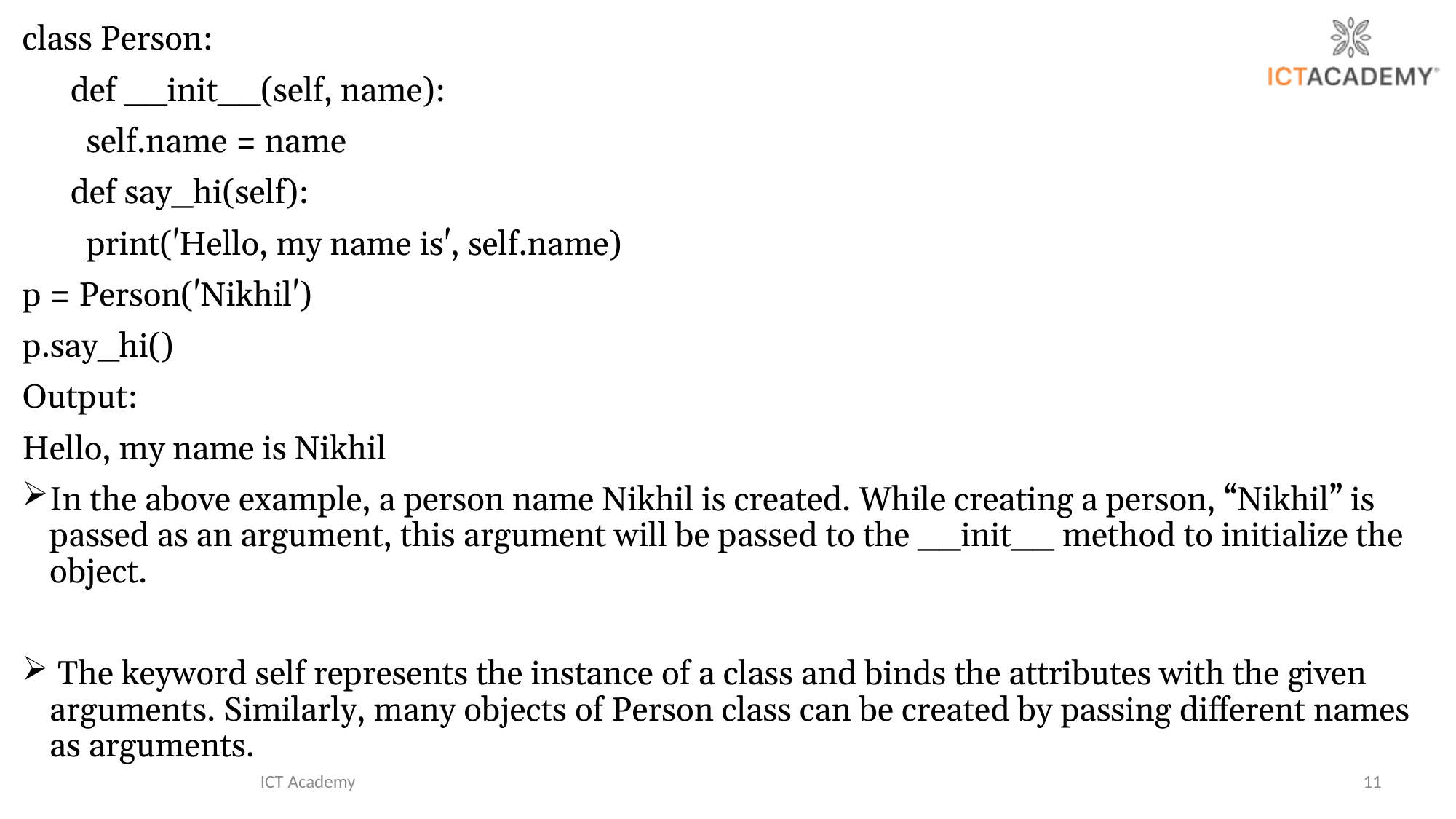

class Person:
      def __init__(self, name):
        self.name = name
      def say_hi(self):
        print('Hello, my name is', self.name)
p = Person('Nikhil')
p.say_hi()
Output:
Hello, my name is Nikhil
In the above example, a person name Nikhil is created. While creating a person, “Nikhil” is passed as an argument, this argument will be passed to the __init__ method to initialize the object.

 The keyword self represents the instance of a class and binds the attributes with the given arguments. Similarly, many objects of Person class can be created by passing different names as arguments.

ICT Academy
11